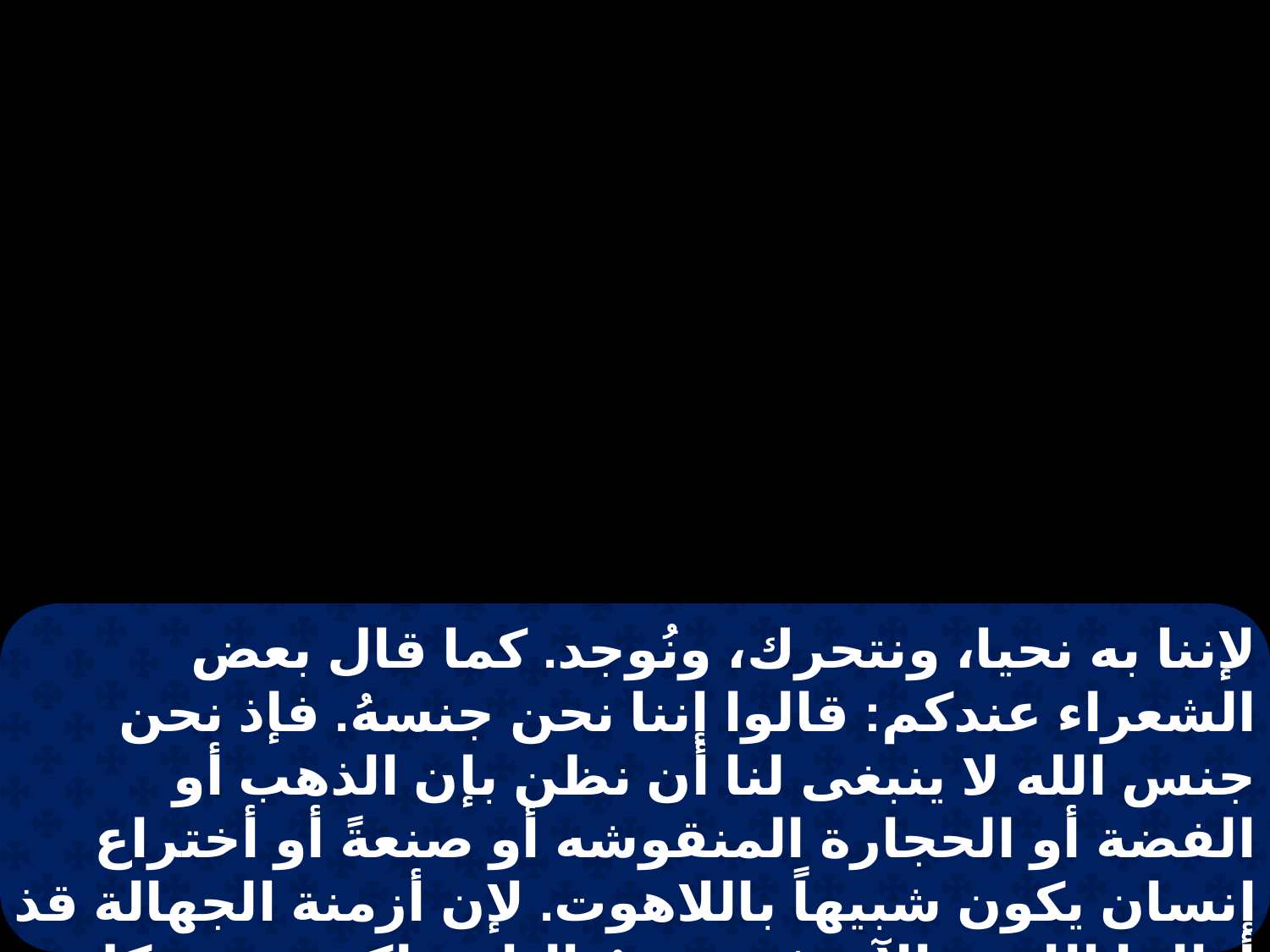

لإننا به نحيا، ونتحرك، ونُوجد. كما قال بعض الشعراء عندكم: قالوا إننا نحن جنسهُ. فإذ نحن جنس الله لا ينبغى لنا أن نظن بإن الذهب أو الفضة أو الحجارة المنقوشه أو صنعةً أو أختراع إنسان يكون شبيهاً باللاهوت. لإن أزمنة الجهالة قذ أزالها الله. و الآن فهو ينذرُ الناس لكى يتوب كل واحد فى كل مكان. كما أنه أقام يوماً فيه يدين كل المسكونة بالعدل